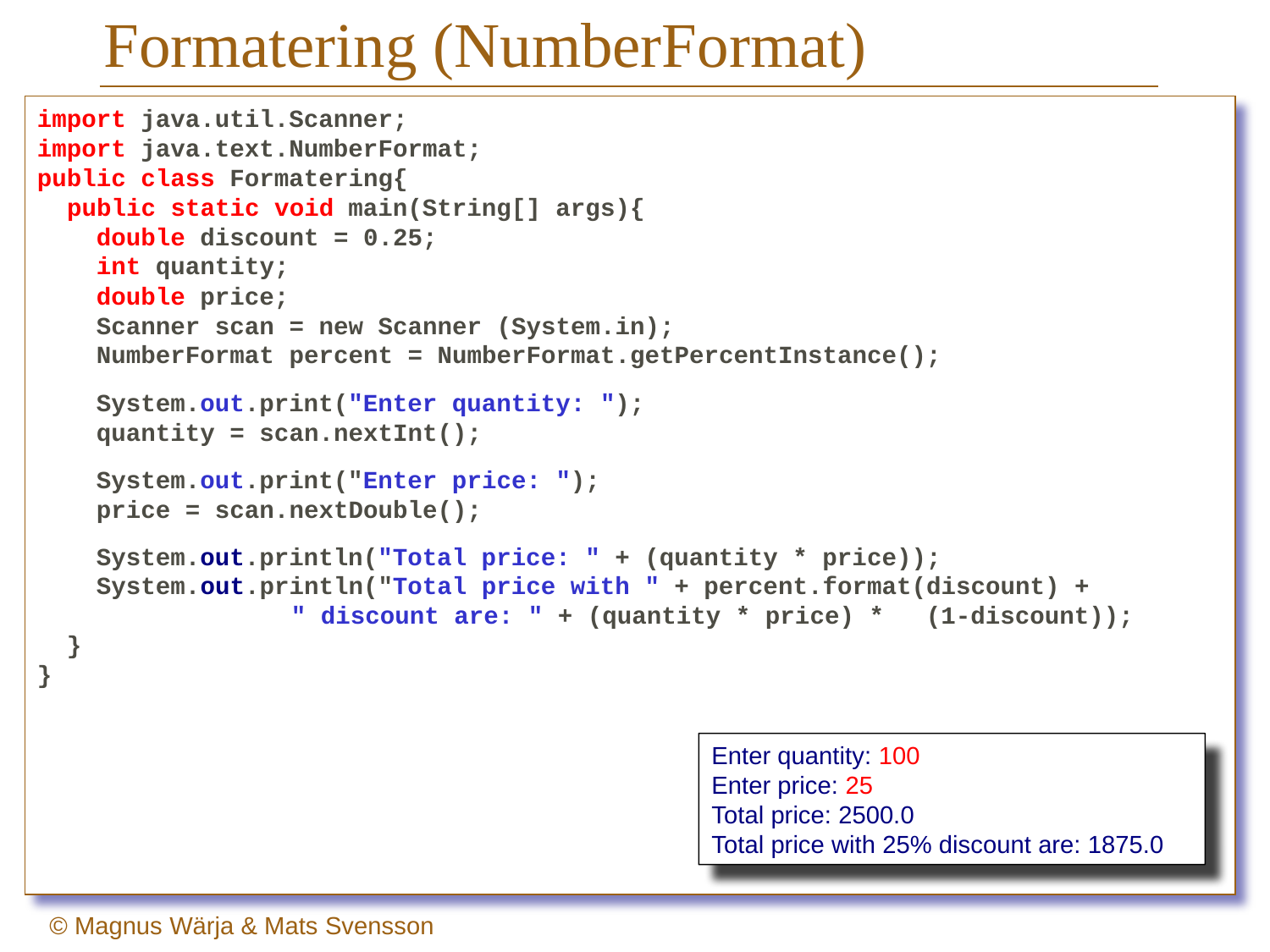

# Formatering (NumberFormat)
import java.util.Scanner;
import java.text.NumberFormat;
public class Formatering{
  public static void main(String[] args){
    double discount = 0.25;
    int quantity;
    double price;
    Scanner scan = new Scanner (System.in);
    NumberFormat percent = NumberFormat.getPercentInstance();
    System.out.print("Enter quantity: ");
    quantity = scan.nextInt();
    System.out.print("Enter price: ");
    price = scan.nextDouble();
    System.out.println("Total price: " + (quantity * price));
    System.out.println("Total price with " + percent.format(discount) +
		" discount are: " + (quantity * price) * 	(1-discount));
  }
}
Enter quantity: 100
Enter price: 25
Total price: 2500.0
Total price with 25% discount are: 1875.0